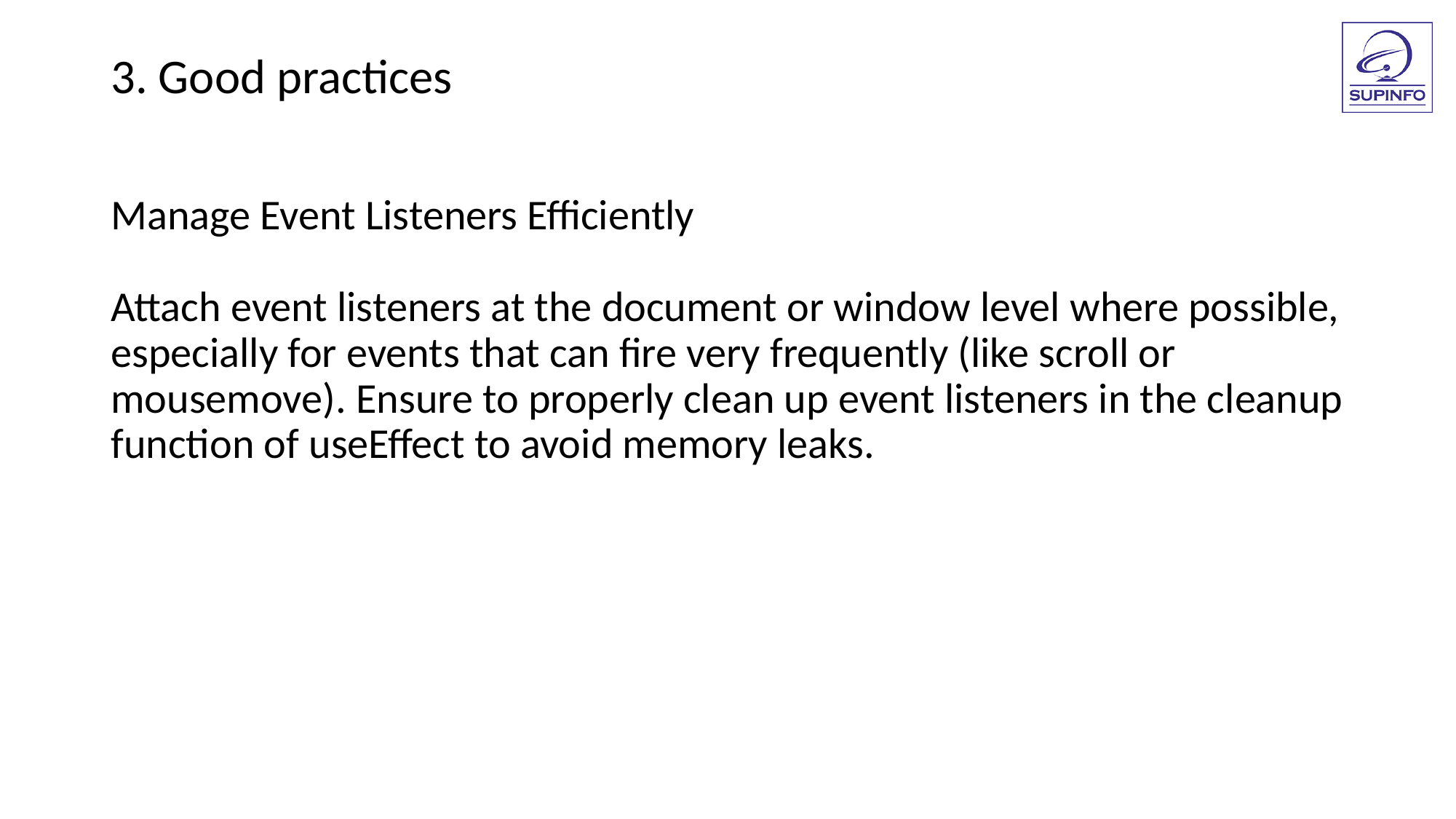

3. Good practices
Manage Event Listeners Efficiently

Attach event listeners at the document or window level where possible, especially for events that can fire very frequently (like scroll or mousemove). Ensure to properly clean up event listeners in the cleanup function of useEffect to avoid memory leaks.